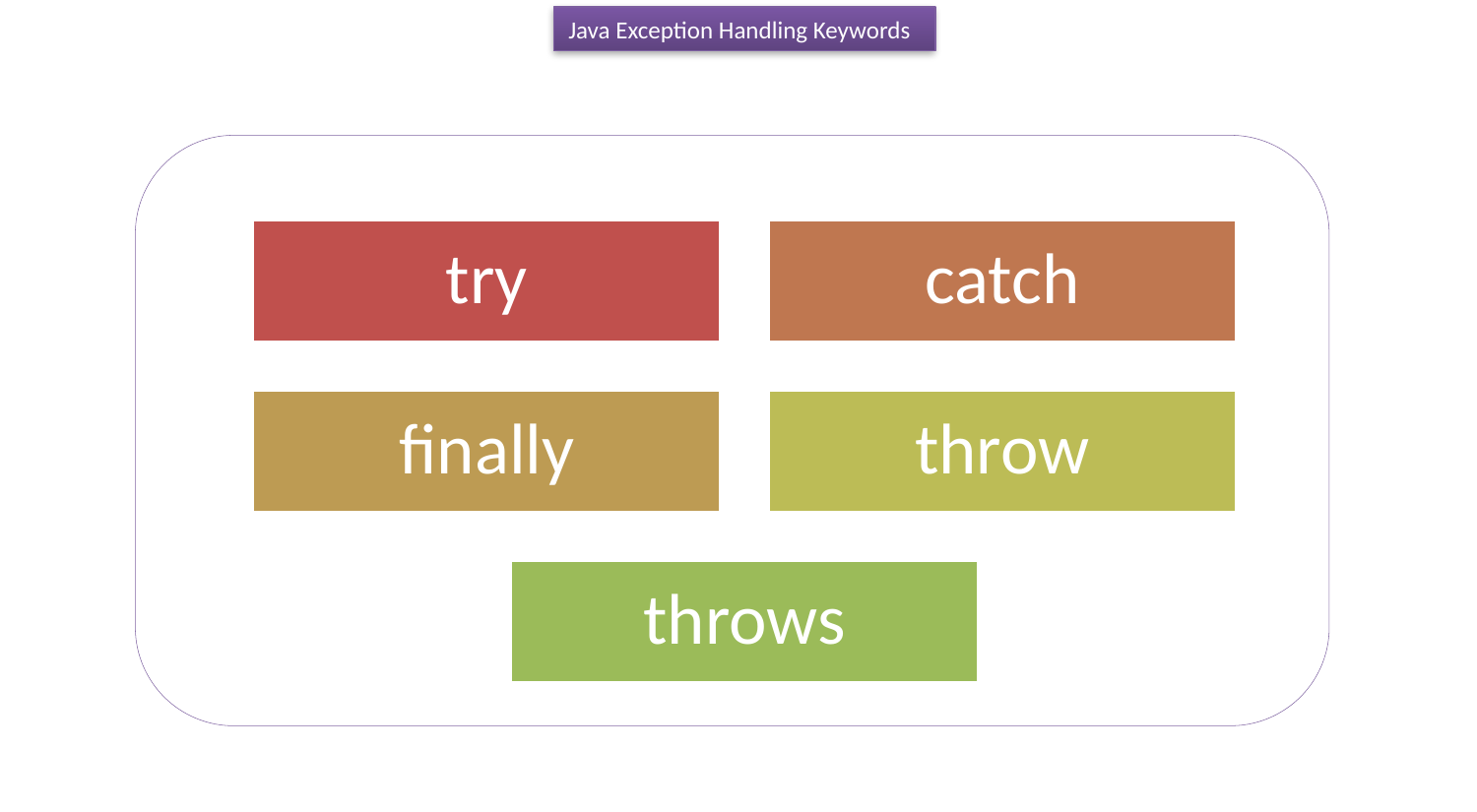

Java Exception Handling Keywords
try
catch
finally
throw
throws